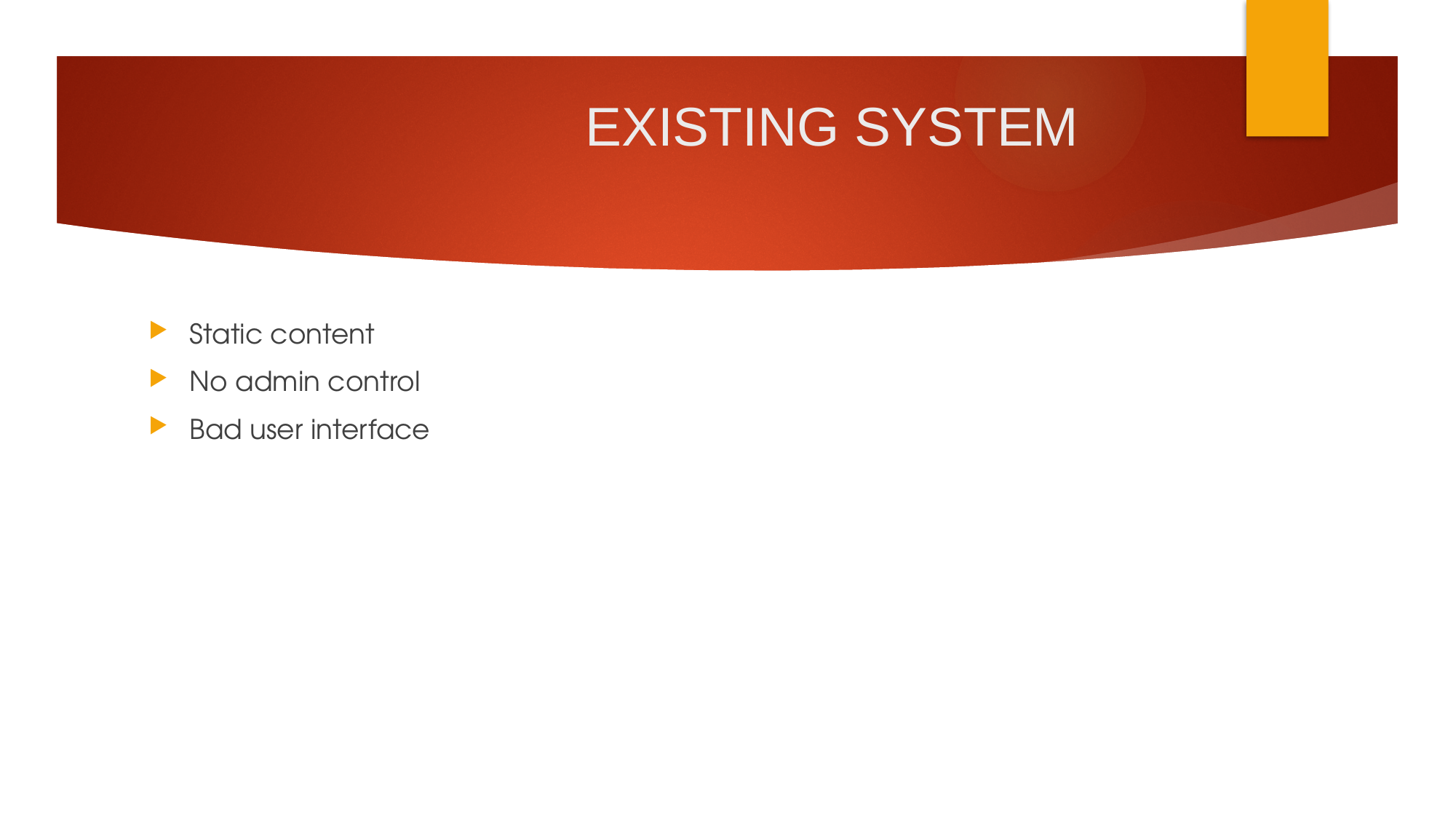

# EXISTING SYSTEM
Static content
No admin control
Bad user interface